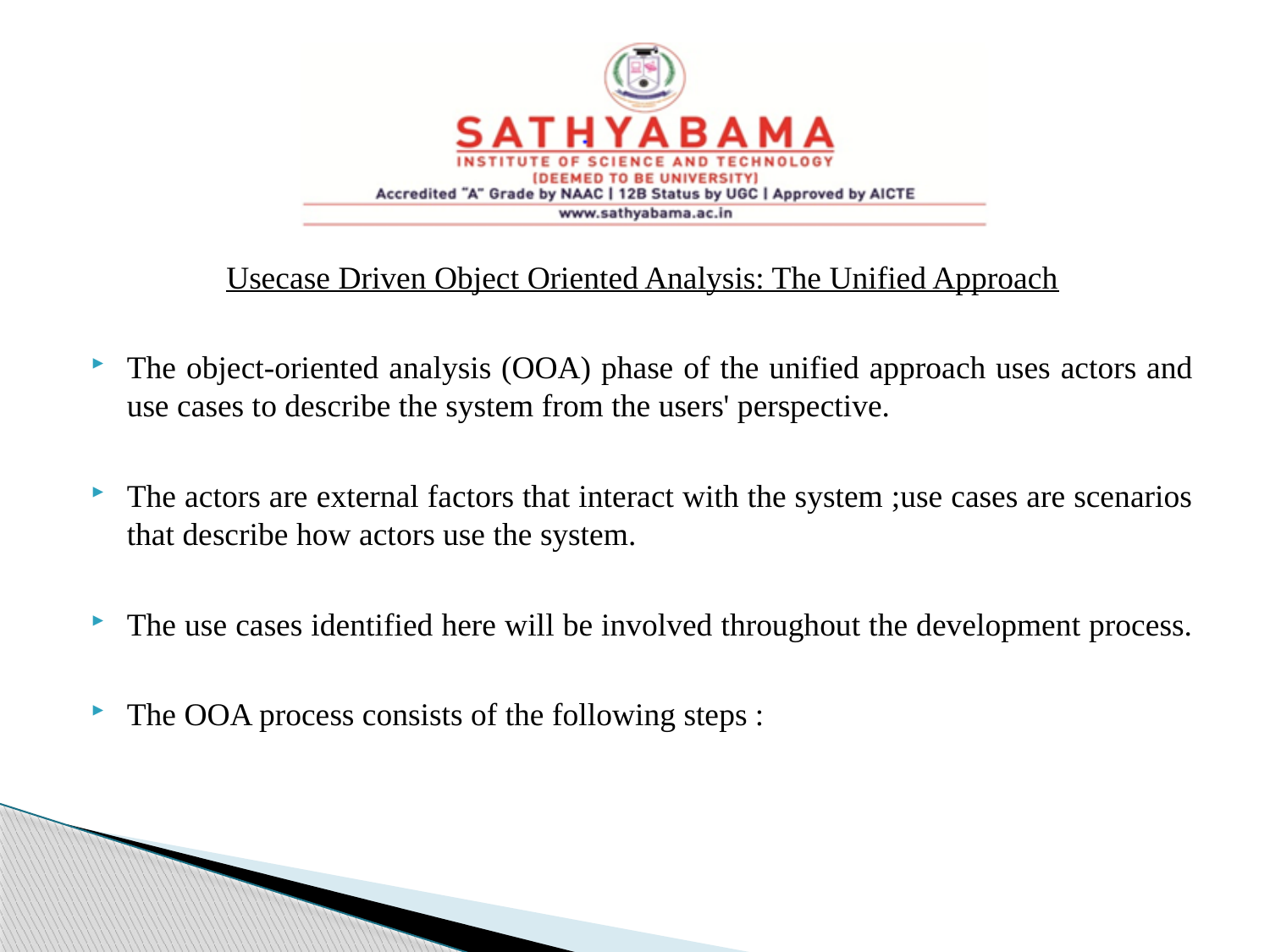

Usecase Driven Object Oriented Analysis: The Unified Approach

The object-oriented analysis (OOA) phase of the unified approach uses actors and use cases to describe the system from the users' perspective.

The actors are external factors that interact with the system ;use cases are scenarios that describe how actors use the system.

The use cases identified here will be involved throughout the development process.

The OOA process consists of the following steps :